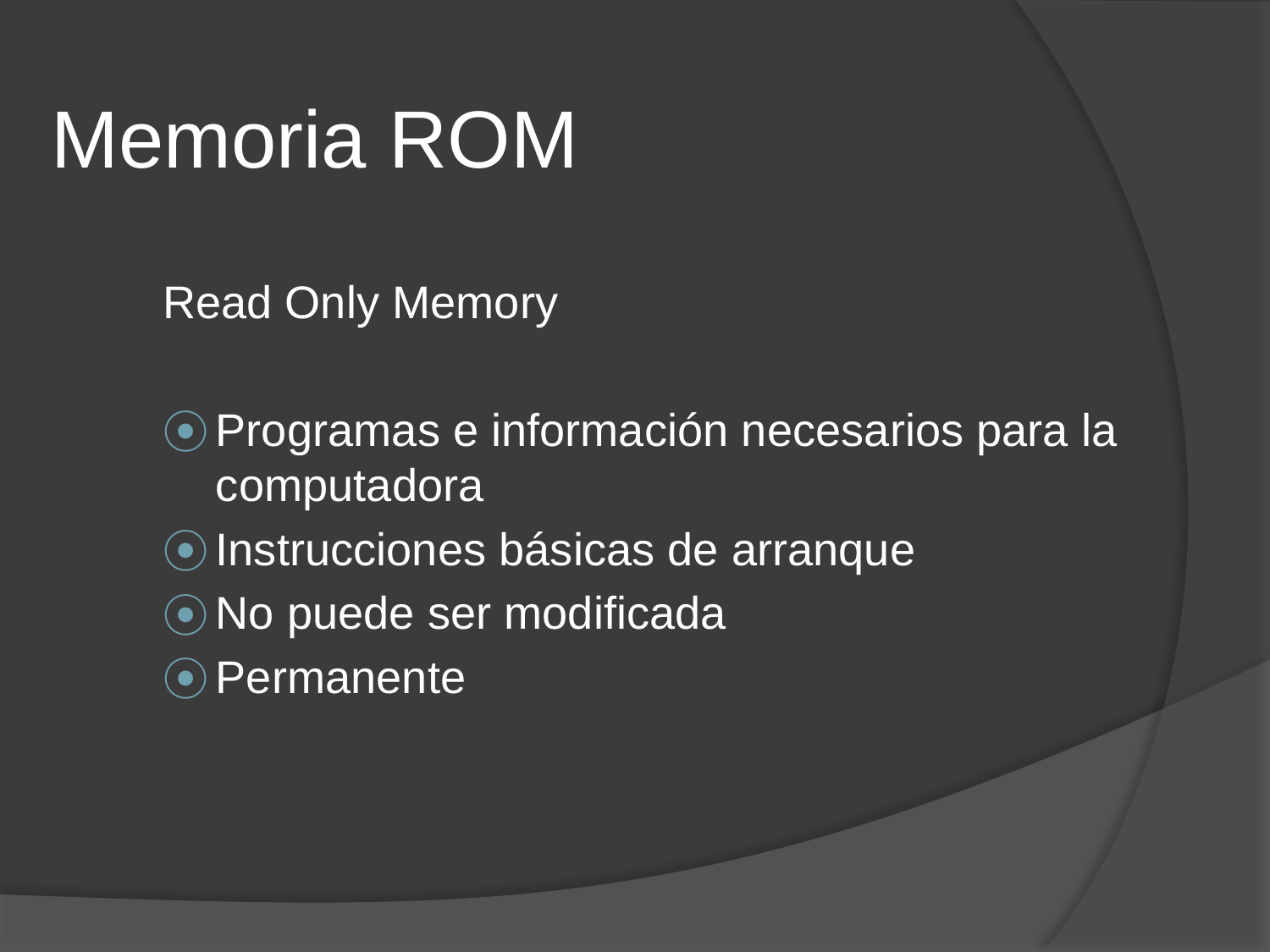

# Memoria ROM
Read Only Memory

Programas e información necesarios para la computadora
Instrucciones básicas de arranque
No puede ser modificada
Permanente